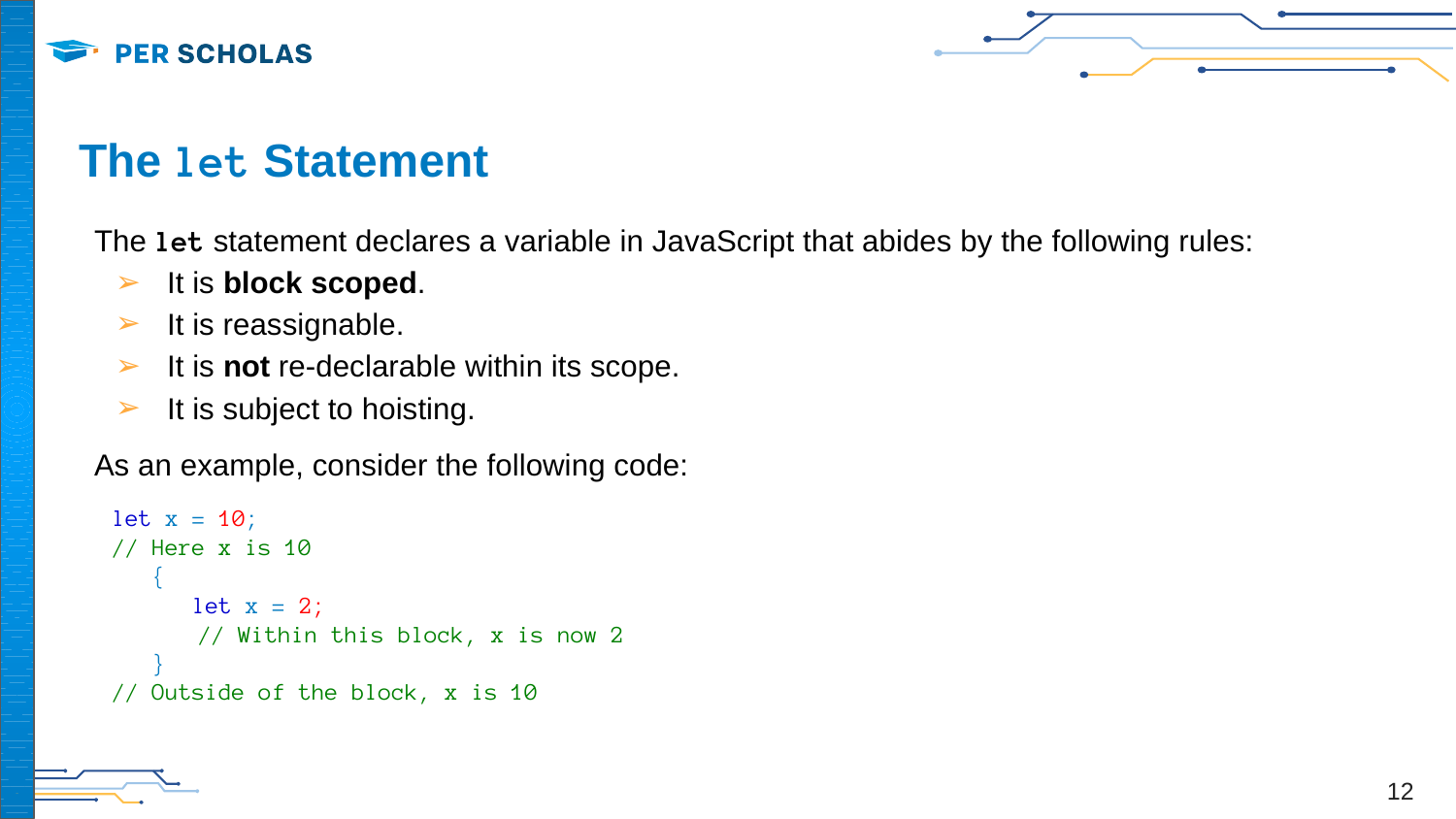

# The let Statement
The let statement declares a variable in JavaScript that abides by the following rules:
It is block scoped.
It is reassignable.
It is not re-declarable within its scope.
It is subject to hoisting.
As an example, consider the following code:
let x = 10;
// Here x is 10
   {
      let x = 2;
 // Within this block, x is now 2
   }
// Outside of the block, x is 10
12